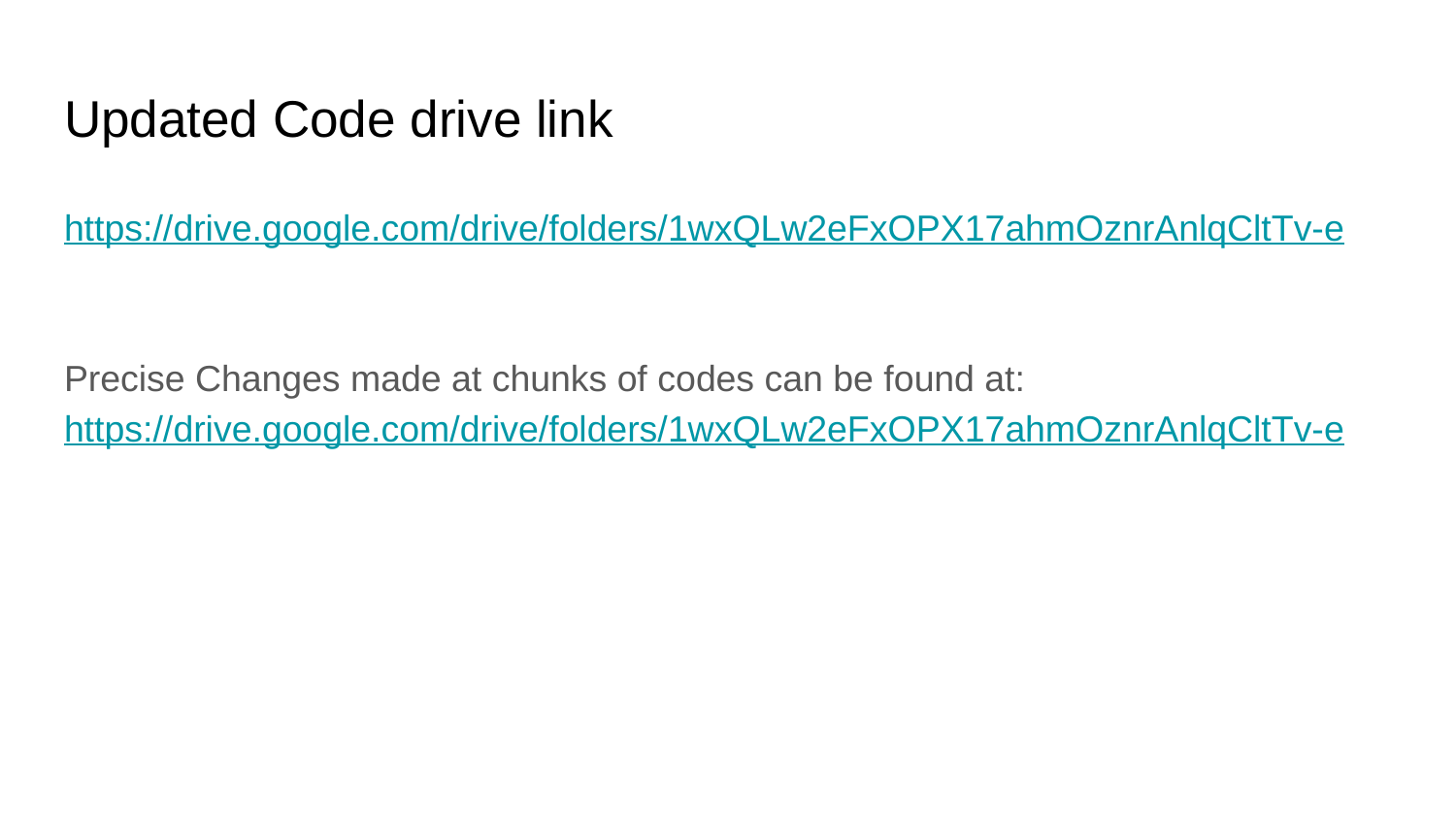

# Updated Code drive link
https://drive.google.com/drive/folders/1wxQLw2eFxOPX17ahmOznrAnlqCltTv-e

Precise Changes made at chunks of codes can be found at:
https://drive.google.com/drive/folders/1wxQLw2eFxOPX17ahmOznrAnlqCltTv-e